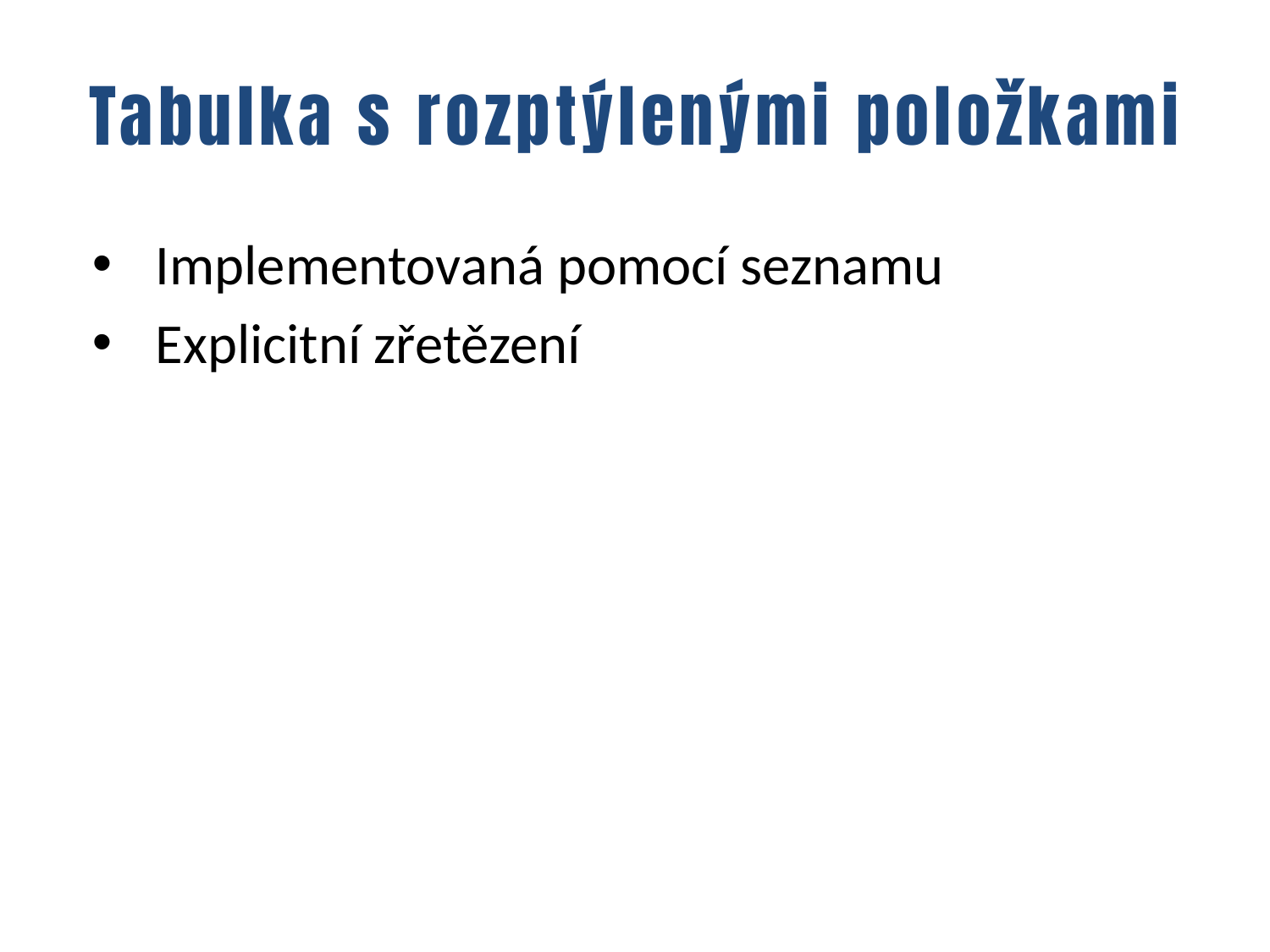

# Tabulka s rozptýlenými položkami
Implementovaná pomocí seznamu
Explicitní zřetězení